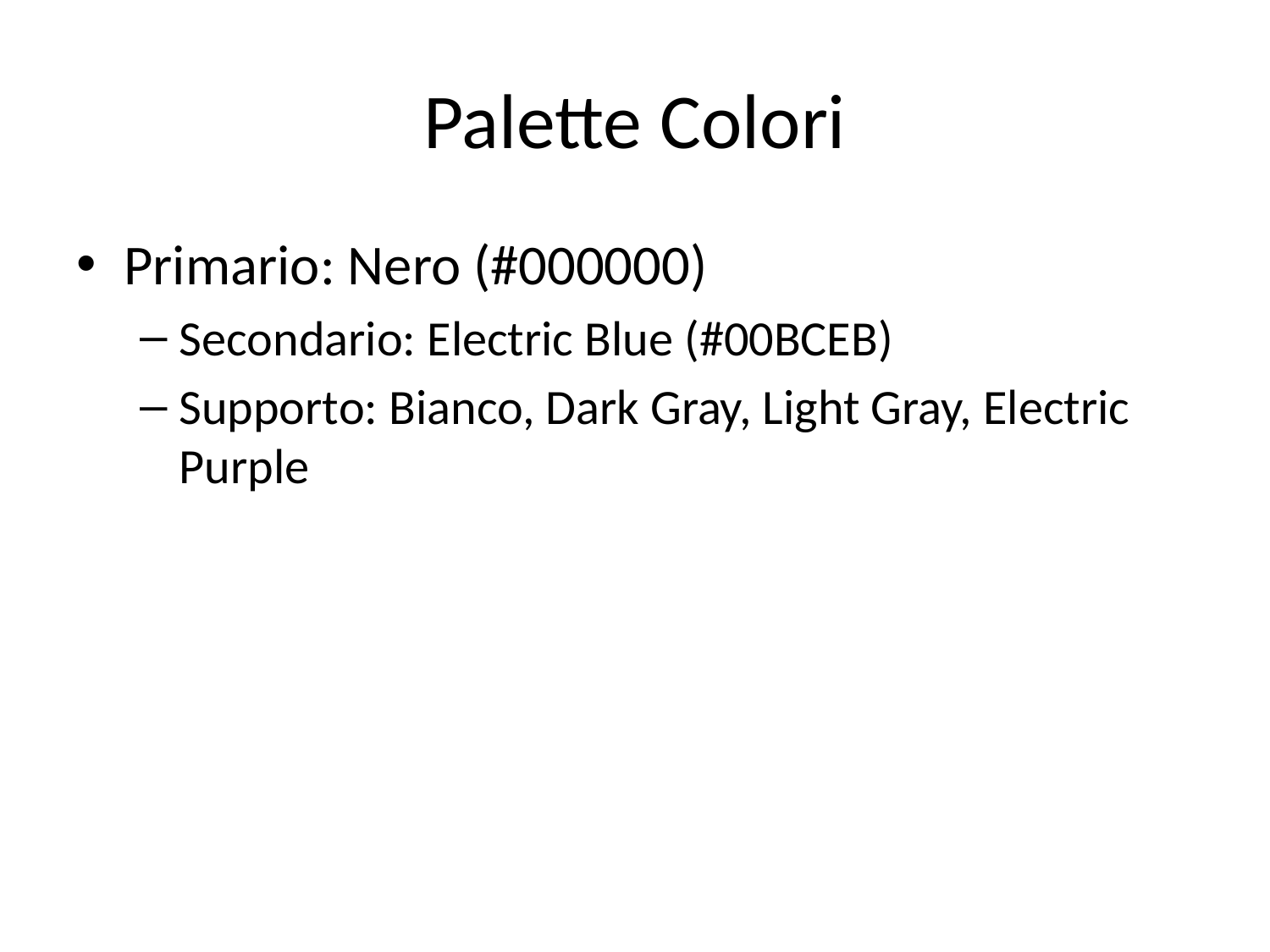

# Palette Colori
Primario: Nero (#000000)
Secondario: Electric Blue (#00BCEB)
Supporto: Bianco, Dark Gray, Light Gray, Electric Purple